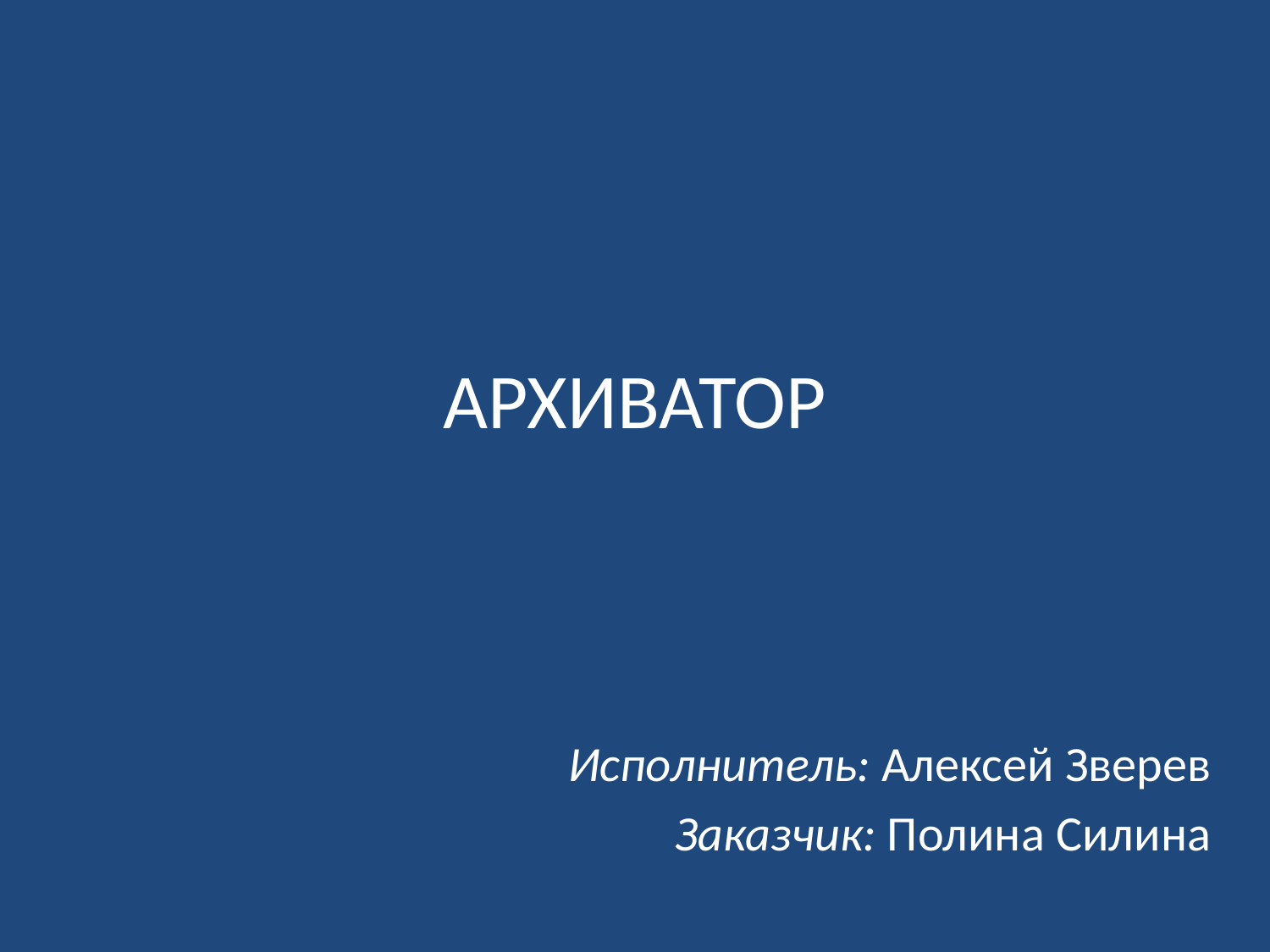

# АРХИВАТОР
Исполнитель: Алексей Зверев
Заказчик: Полина Силина